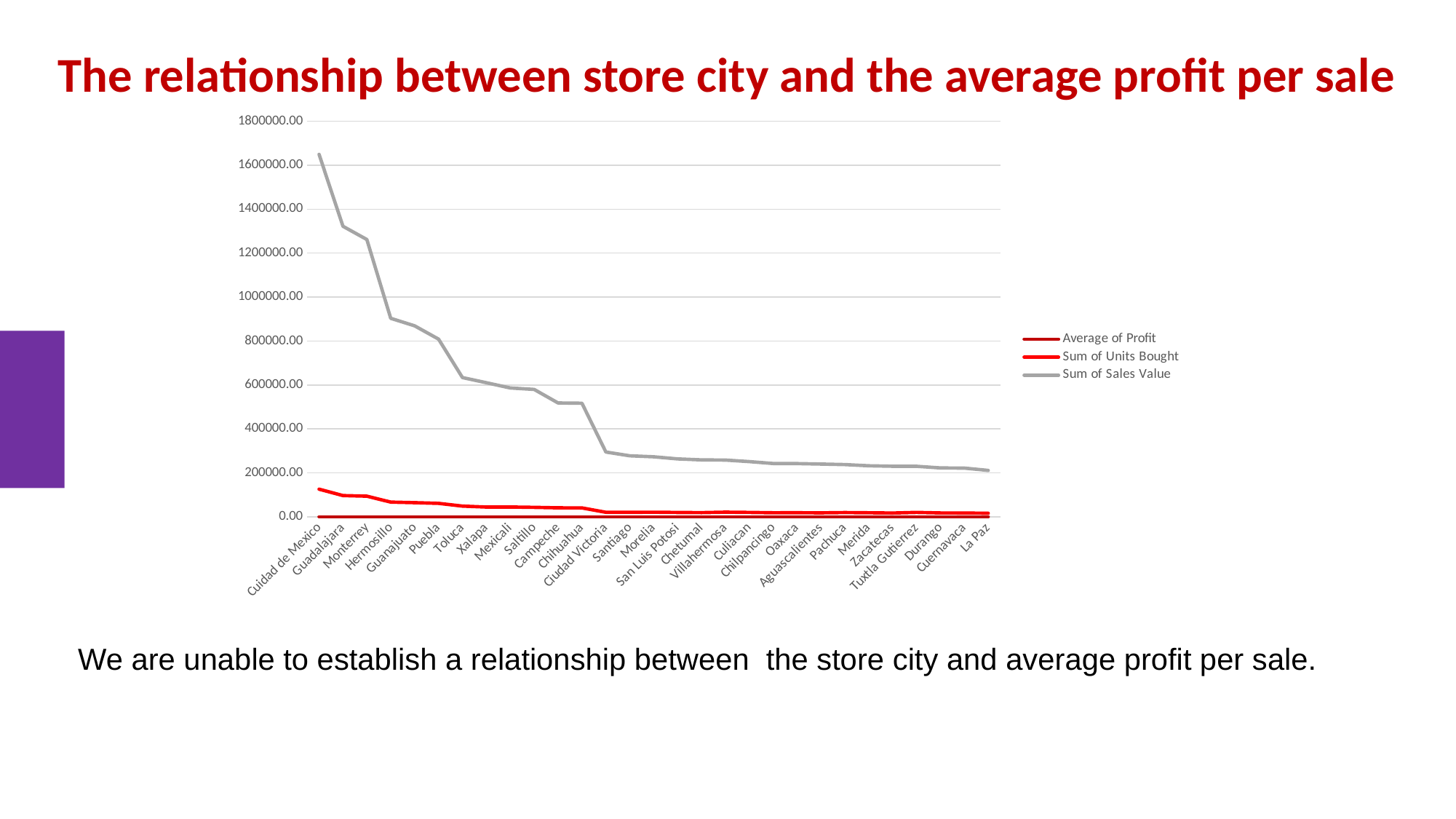

# The relationship between store city and the average profit per sale

### Chart

| Category | Average of Profit | Sum of Units Bought | Sum of Sales Value |
|---|---|---|---|
| Cuidad de Mexico | 5.131529346927528 | 125599.0 | 1649492.0099990014 |
| Guadalajara | 4.960069911266469 | 96454.0 | 1322099.4599992523 |
| Monterrey | 5.001644475859383 | 93730.0 | 1261845.6999992954 |
| Hermosillo | 5.289615731915321 | 66816.0 | 903388.8399995435 |
| Guanajuato | 4.775436814303129 | 64317.0 | 869055.8299995611 |
| Puebla | 4.845047249409382 | 61171.0 | 808710.2899995925 |
| Toluca | 4.4810377592332475 | 48632.0 | 633521.6799997323 |
| Xalapa | 4.842784038808531 | 44223.0 | 610119.769999746 |
| Mexicali | 5.170521341013144 | 44415.0 | 586175.8499997498 |
| Saltillo | 4.933454215775159 | 42903.0 | 579514.9699997563 |
| Campeche | 4.798 | 40833.0 | 517841.66999979934 |
| Chihuahua | 4.803061024265812 | 40396.0 | 516713.03999979206 |
| Ciudad Victoria | 5.1819882749158035 | 20501.0 | 294803.9899999455 |
| Santiago | 4.5262243187884055 | 20286.0 | 277598.1399999515 |
| Morelia | 6.0500133725595076 | 20895.0 | 273060.0499999568 |
| San Luis Potosi | 4.444157687592748 | 19635.0 | 263389.64999995555 |
| Chetumal | 4.639442775198034 | 18965.0 | 258919.3499999615 |
| Villahermosa | 4.546740994854202 | 20934.0 | 258210.65999995635 |
| Culiacan | 4.382554474441552 | 19909.0 | 251160.9099999681 |
| Chilpancingo | 4.561266447368421 | 18327.0 | 242539.7299999664 |
| Oaxaca | 4.27154832700437 | 18564.0 | 242154.35999996643 |
| Aguascalientes | 4.705374280230326 | 17865.0 | 239997.3499999591 |
| Pachuca | 4.2747678535640325 | 19185.0 | 237676.14999996749 |
| Merida | 4.329344537815126 | 18328.0 | 232097.71999997032 |
| Zacatecas | 4.381897637212059 | 17196.0 | 229983.03999997152 |
| Tuxtla Gutierrez | 4.500410452866329 | 19773.0 | 229698.26999997091 |
| Durango | 4.441743444365698 | 17422.0 | 222318.77999997366 |
| Cuernavaca | 4.164113464780473 | 17074.0 | 221587.25999997163 |
| La Paz | 4.343421351290005 | 16217.0 | 210897.82999997385 |
We are unable to establish a relationship between  the store city and average profit per sale.